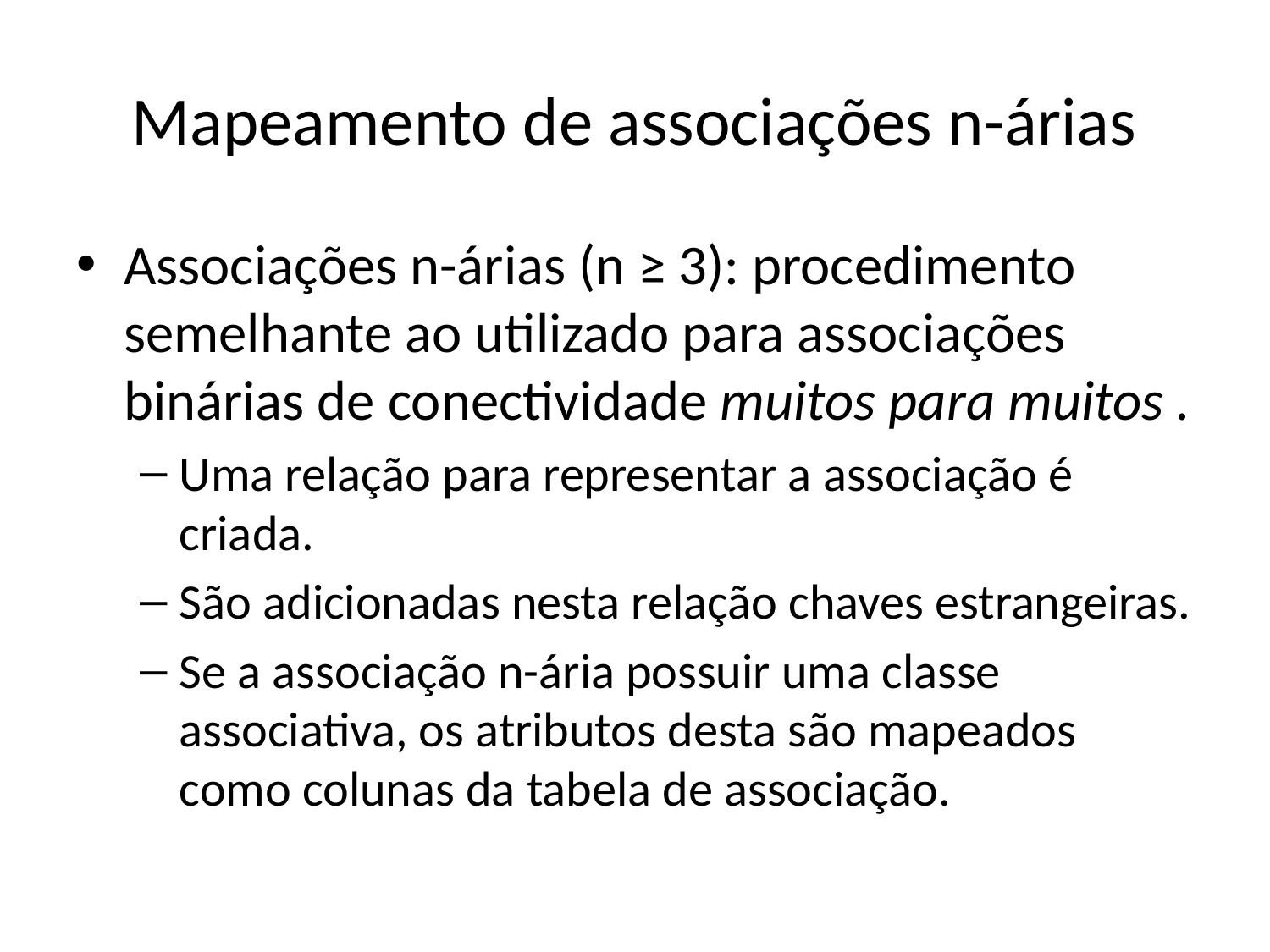

# Mapeamento de associações n-árias
Associações n-árias (n ≥ 3): procedimento semelhante ao utilizado para associações binárias de conectividade muitos para muitos .
Uma relação para representar a associação é criada.
São adicionadas nesta relação chaves estrangeiras.
Se a associação n-ária possuir uma classe associativa, os atributos desta são mapeados como colunas da tabela de associação.